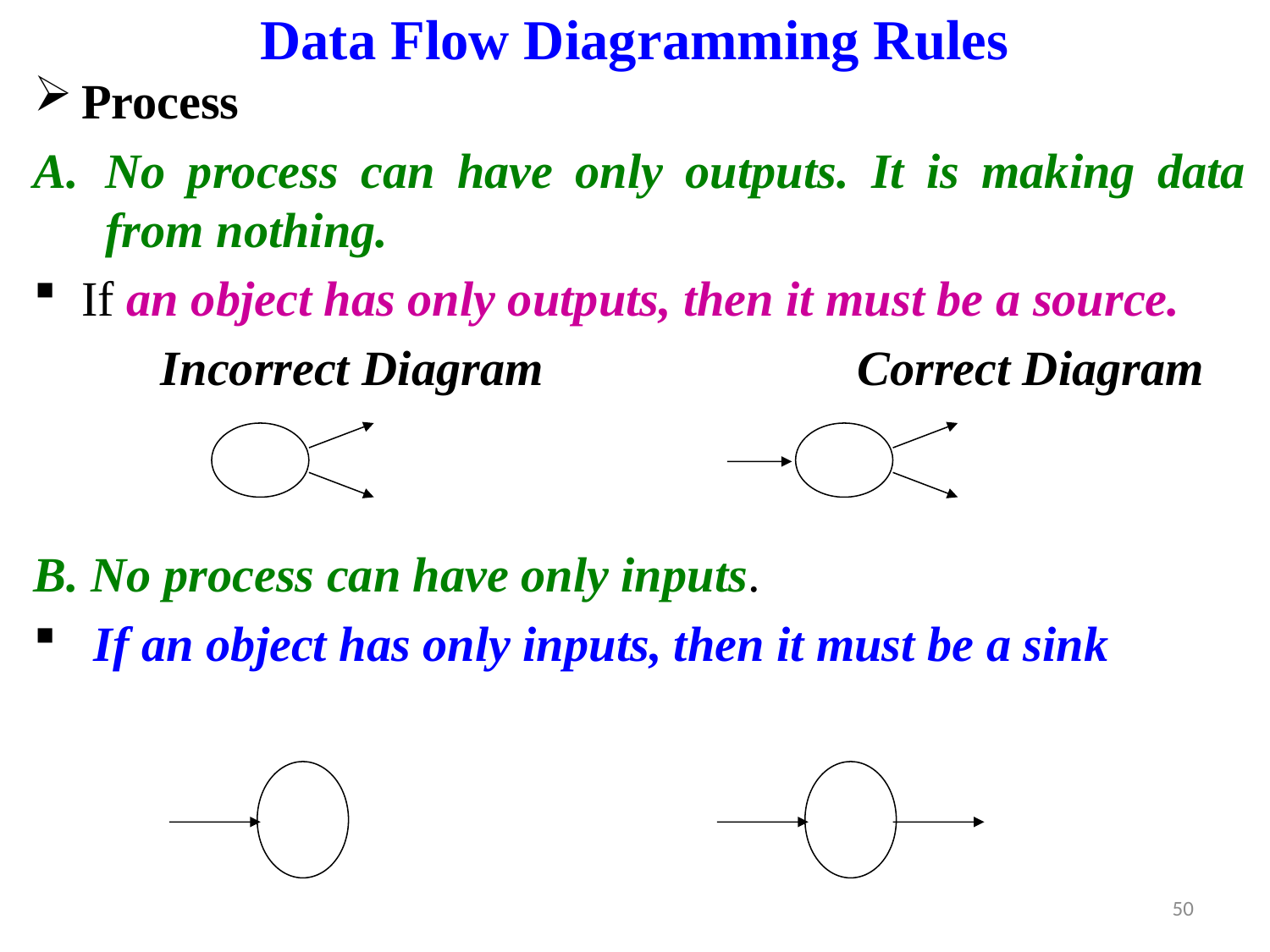

# Data Flow Diagramming Rules
Process
No process can have only outputs. It is making data from nothing.
If an object has only outputs, then it must be a source.
	Incorrect Diagram		     Correct Diagram

B. No process can have only inputs.
 If an object has only inputs, then it must be a sink

50